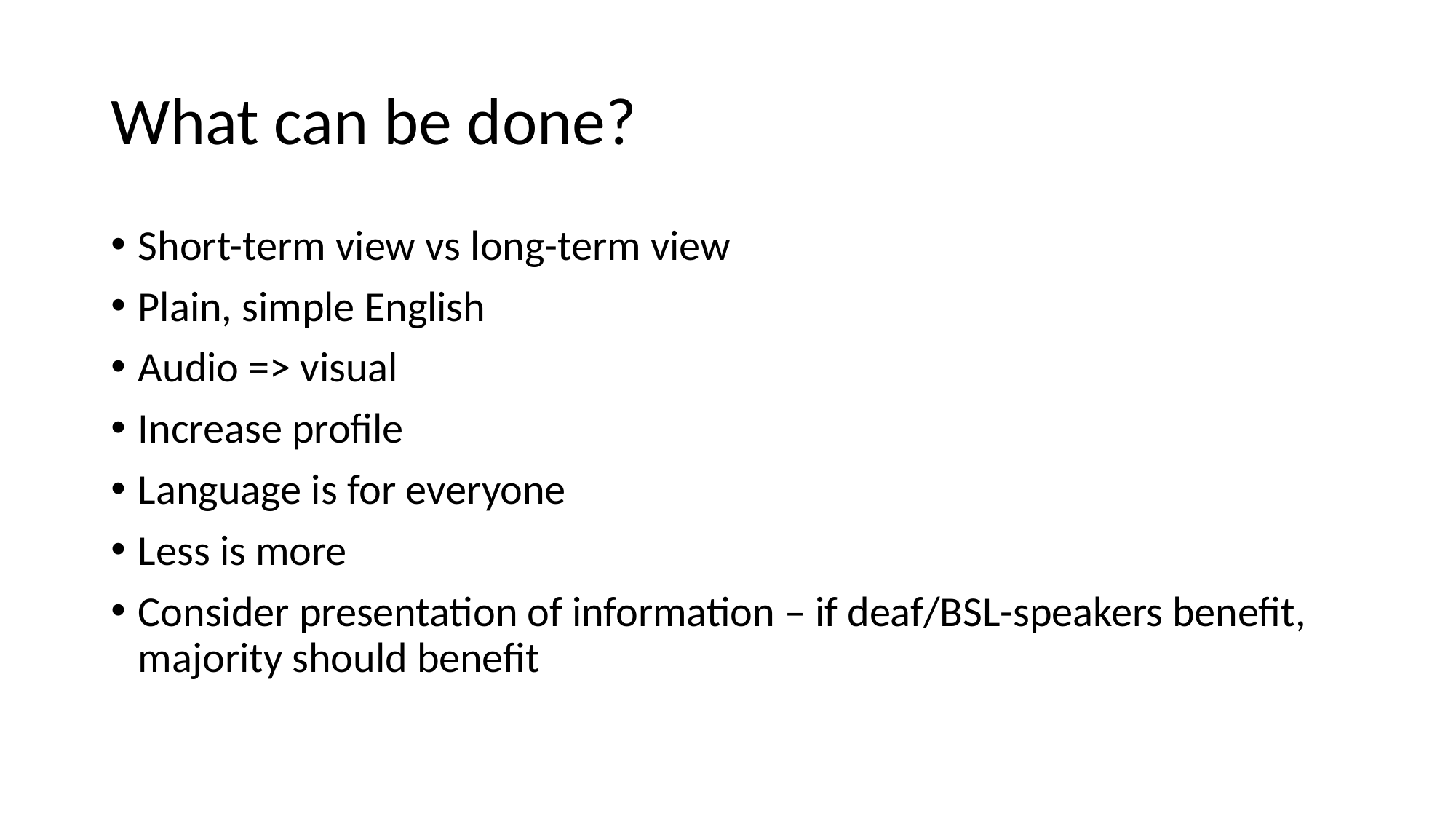

# What can be done?
Short-term view vs long-term view
Plain, simple English
Audio => visual
Increase profile
Language is for everyone
Less is more
Consider presentation of information – if deaf/BSL-speakers benefit, majority should benefit